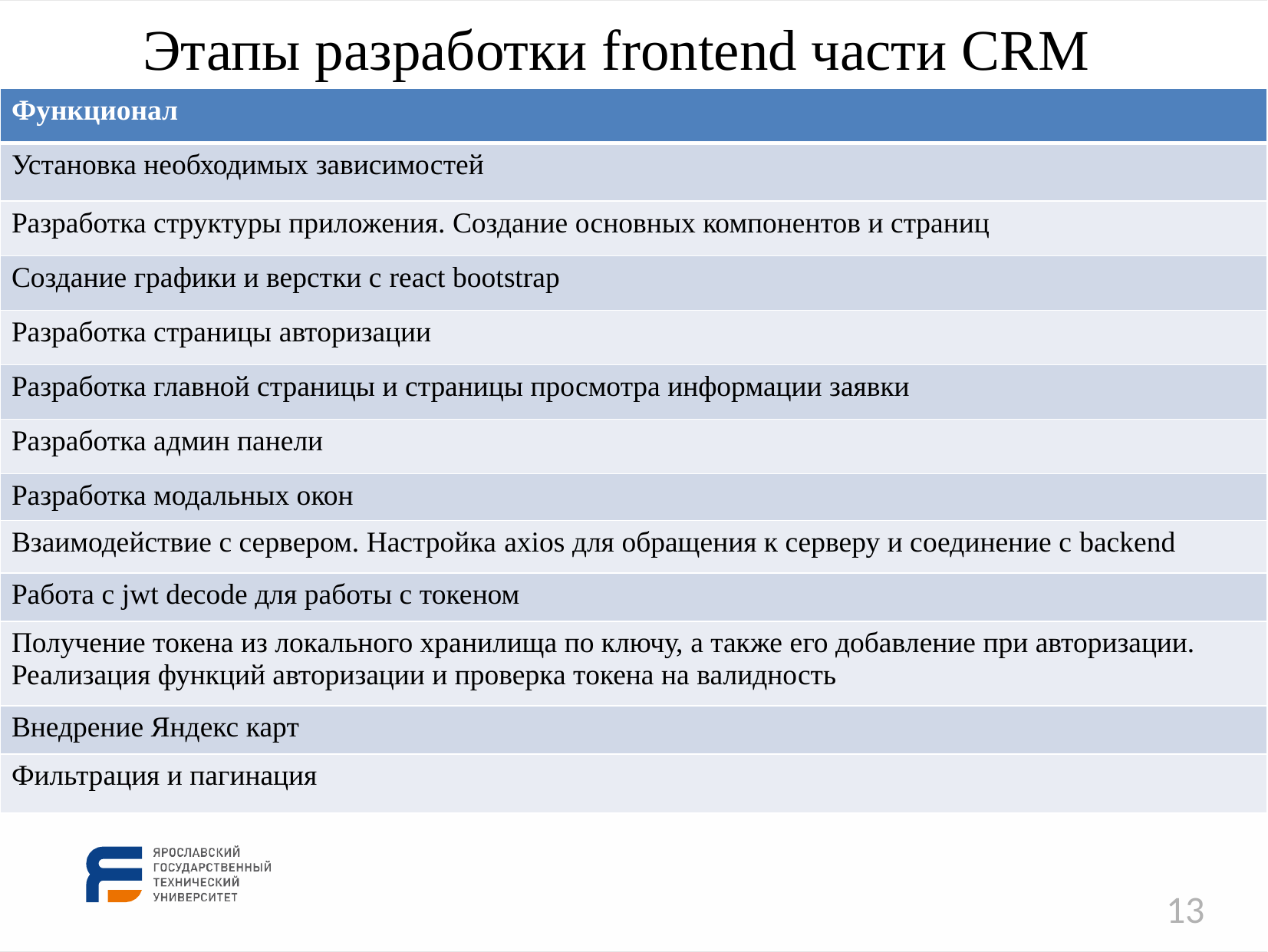

Этапы разработки frontend части CRM
| Функционал |
| --- |
| Установка необходимых зависимостей |
| Разработка структуры приложения. Создание основных компонентов и страниц |
| Создание графики и верстки с react bootstrap |
| Разработка страницы авторизации |
| Разработка главной страницы и страницы просмотра информации заявки |
| Разработка админ панели |
| Разработка модальных окон |
| Взаимодействие с сервером. Настройка axios для обращения к серверу и соединение с backend |
| Работа с jwt decode для работы с токеном |
| Получение токена из локального хранилища по ключу, а также его добавление при авторизации. Реализация функций авторизации и проверка токена на валидность |
| Внедрение Яндекс карт |
| Фильтрация и пагинация |

13